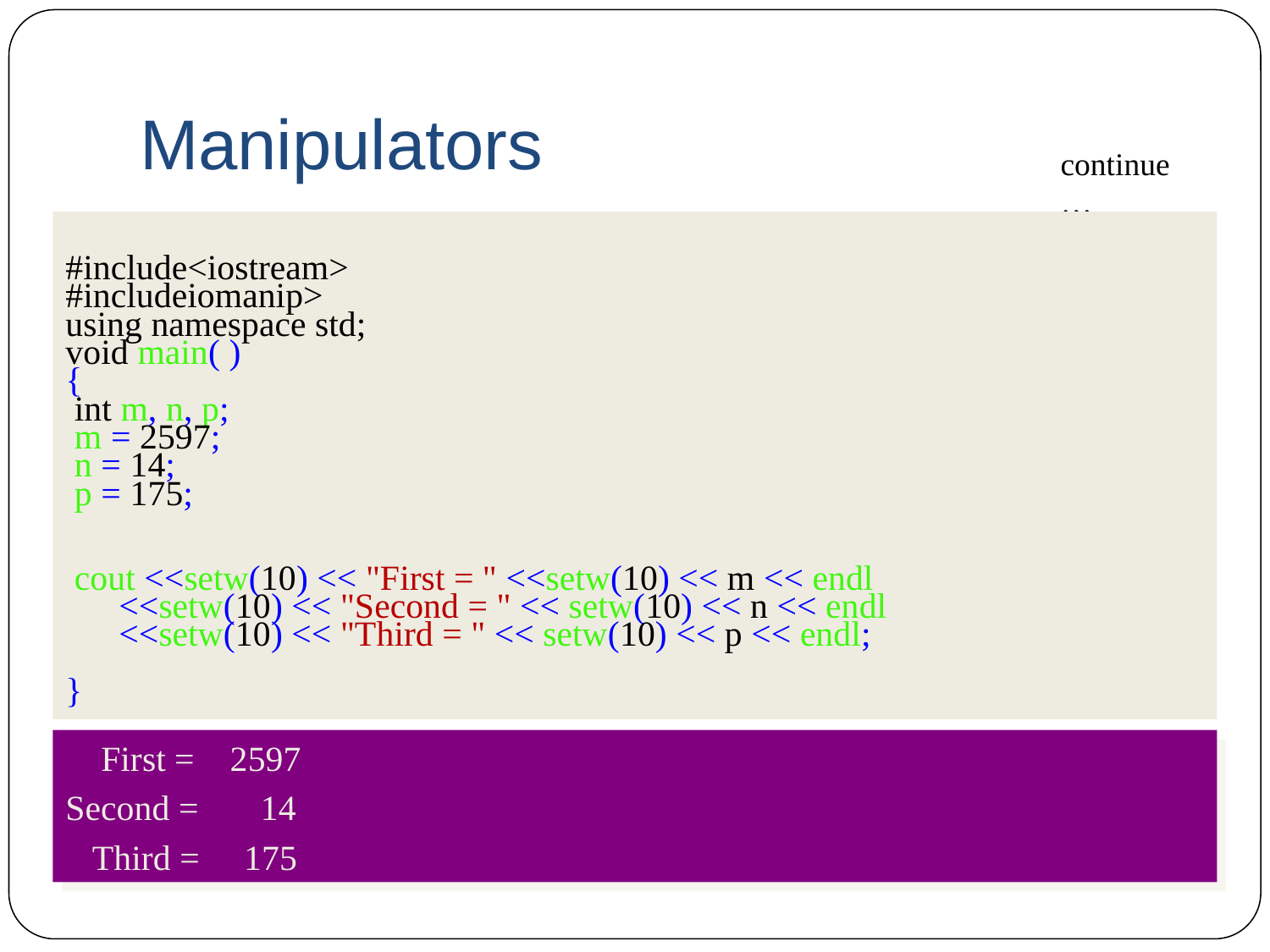

# Manipulators
continue…

#include<iostream>
#includeiomanip>
using namespace std;
void main( )
{
 int m, n, p;
 m = 2597;
 n = 14;
 p = 175;

 cout <<setw(10) << "First = " <<setw(10) << m << endl
      <<setw(10) << "Second = " << setw(10) << n << endl
      <<setw(10) << "Third = " << setw(10) << p << endl;

}
    First =    2597
Second =       14
   Third =     175